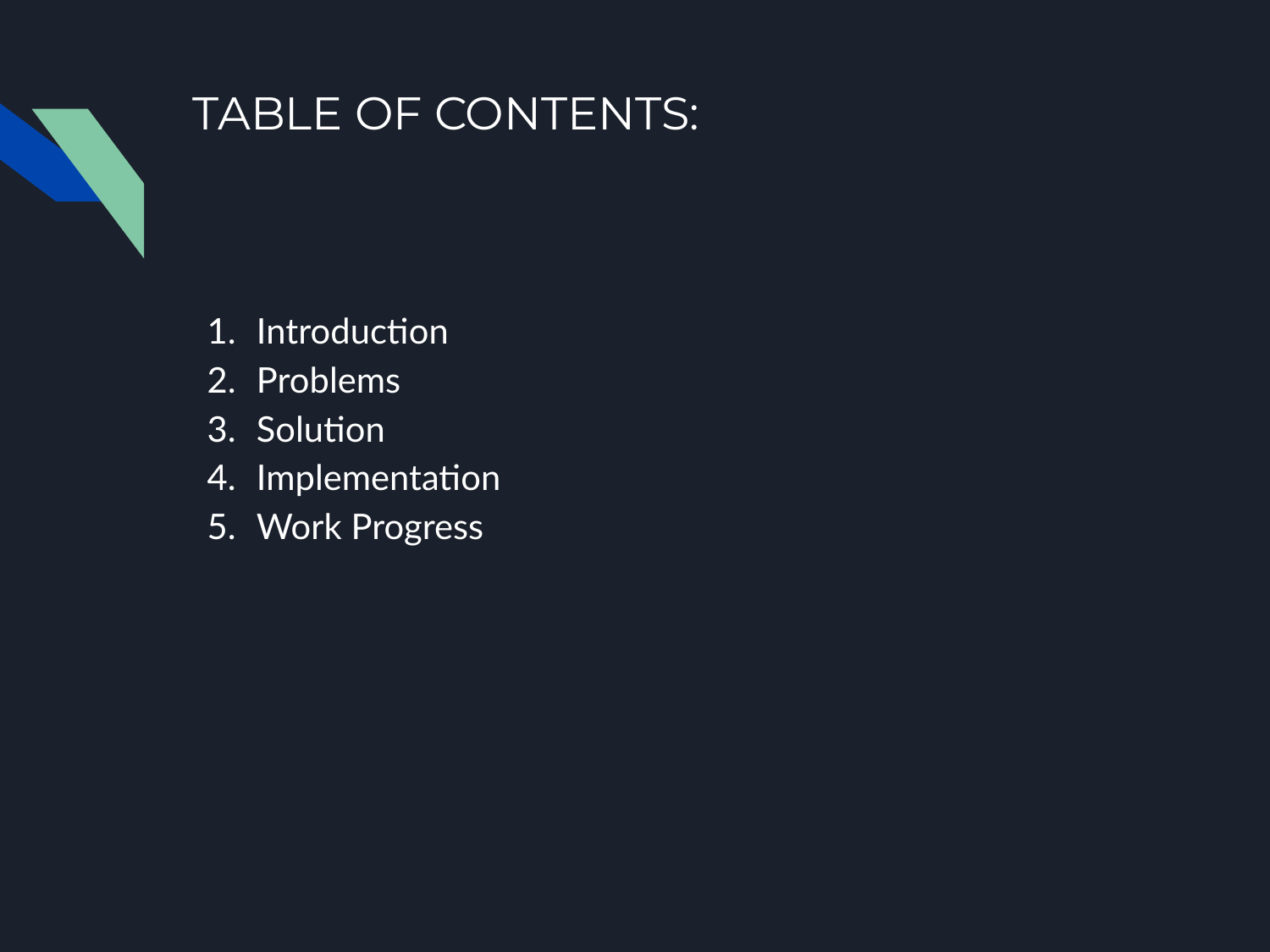

# TABLE OF CONTENTS:
Introduction
Problems
Solution
Implementation
Work Progress